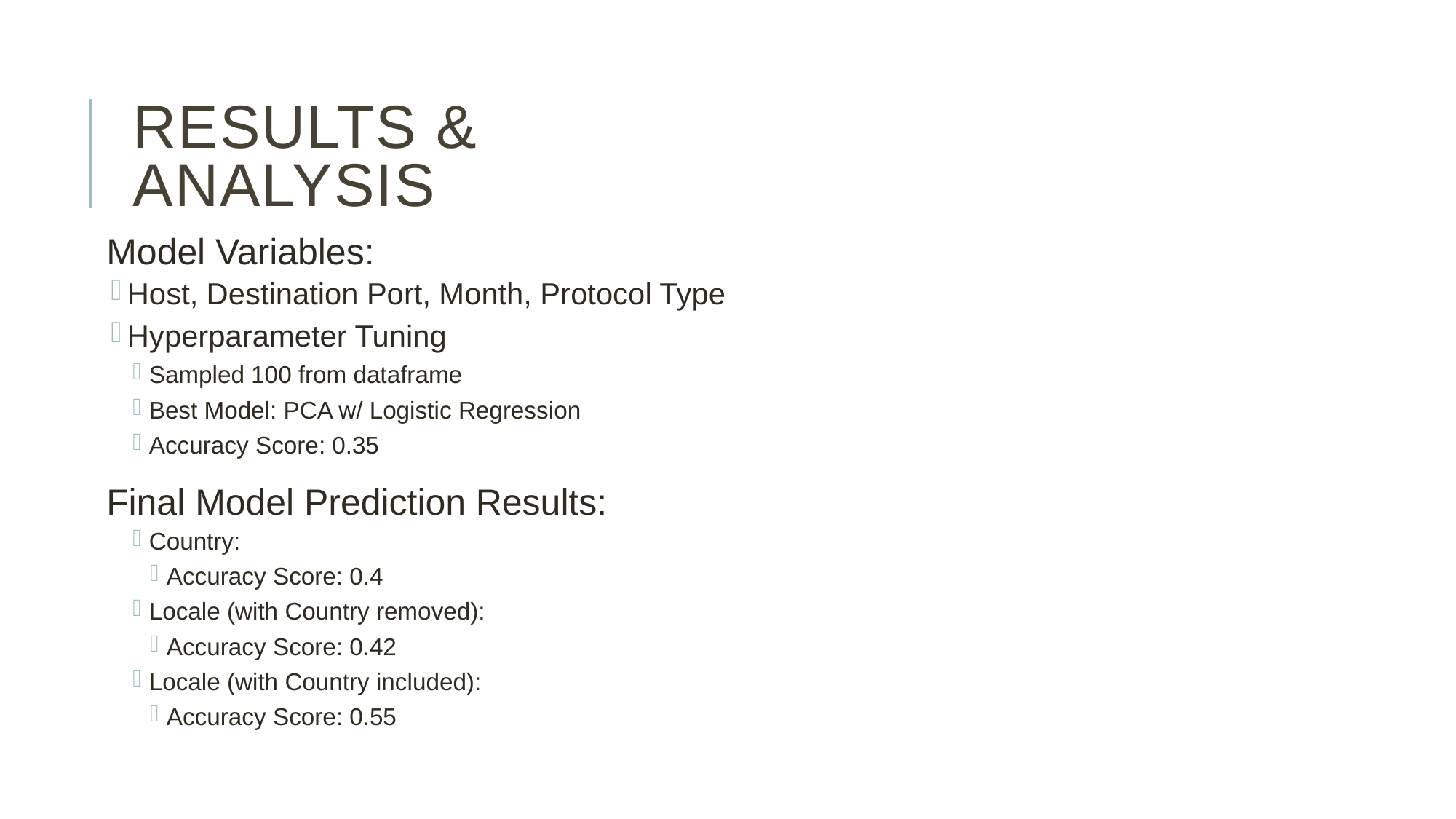

# Results & Analysis
Model Variables:
Host, Destination Port, Month, Protocol Type
Hyperparameter Tuning
Sampled 100 from dataframe
Best Model: PCA w/ Logistic Regression
Accuracy Score: 0.35
Final Model Prediction Results:
Country:
Accuracy Score: 0.4
Locale (with Country removed):
Accuracy Score: 0.42
Locale (with Country included):
Accuracy Score: 0.55